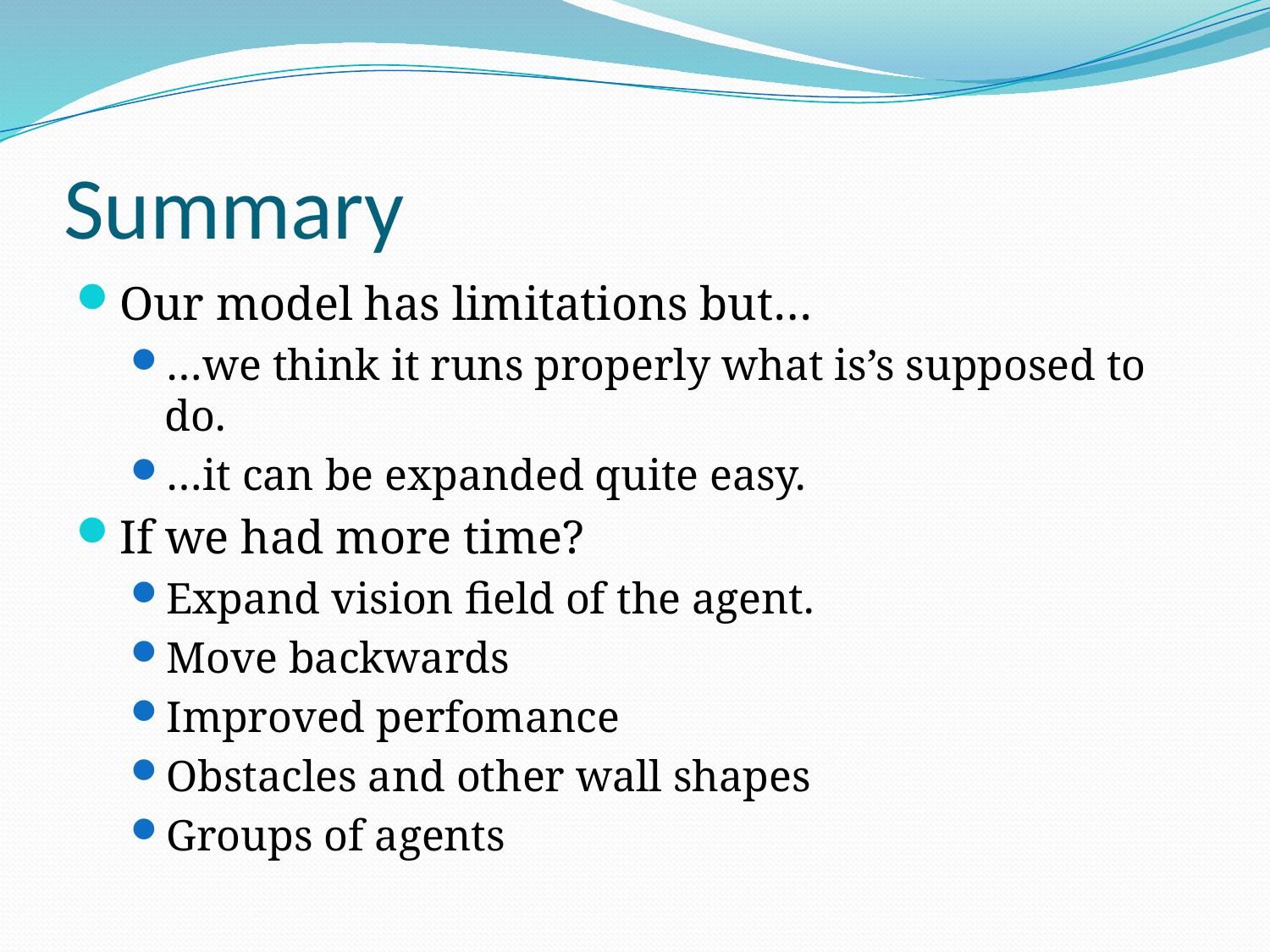

# Summary
Our model has limitations but…
…we think it runs properly what is’s supposed to do.
…it can be expanded quite easy.
If we had more time?
Expand vision field of the agent.
Move backwards
Improved perfomance
Obstacles and other wall shapes
Groups of agents